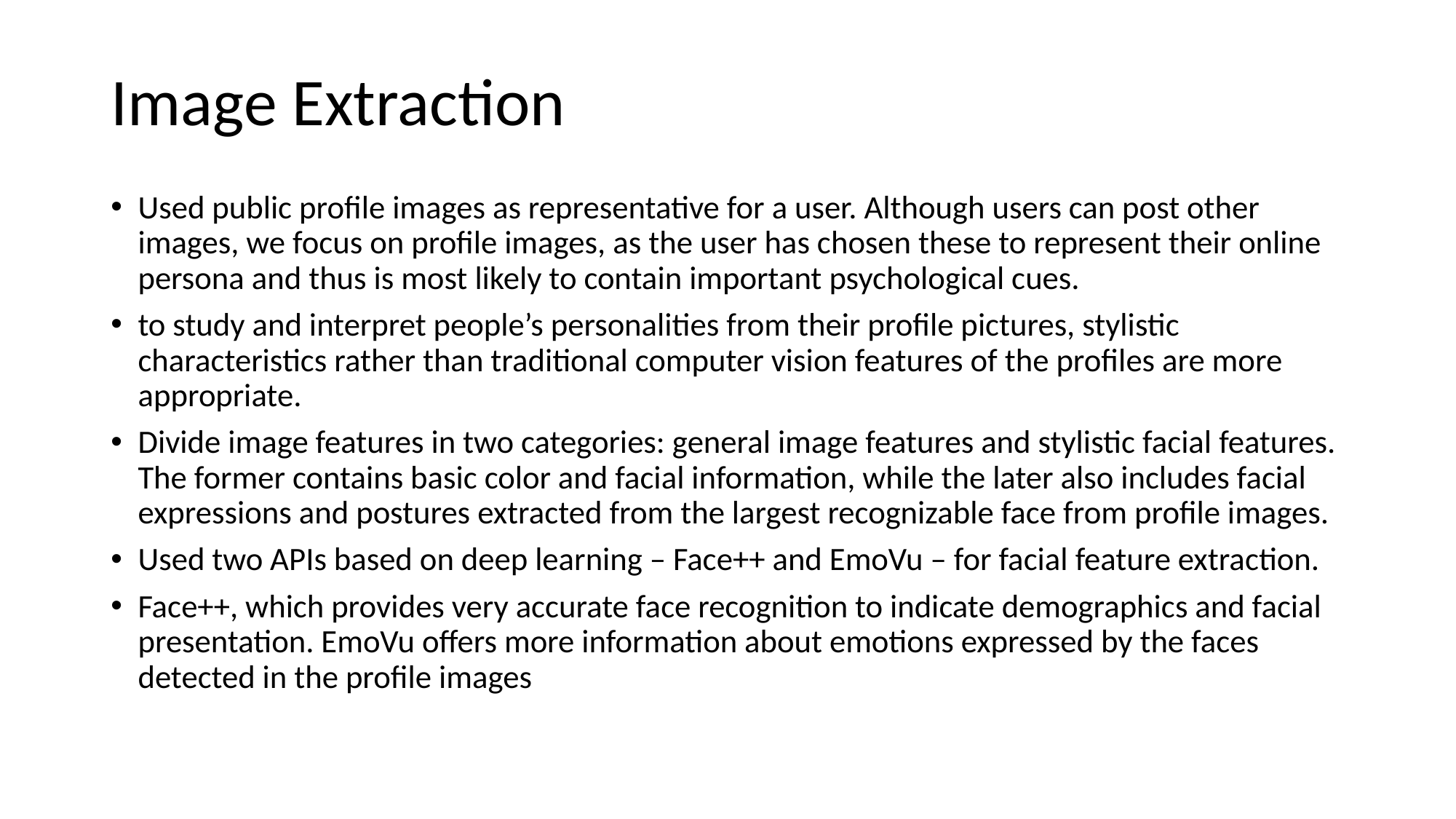

# Image Extraction
Used public profile images as representative for a user. Although users can post other images, we focus on profile images, as the user has chosen these to represent their online persona and thus is most likely to contain important psychological cues.
to study and interpret people’s personalities from their profile pictures, stylistic characteristics rather than traditional computer vision features of the profiles are more appropriate.
Divide image features in two categories: general image features and stylistic facial features. The former contains basic color and facial information, while the later also includes facial expressions and postures extracted from the largest recognizable face from profile images.
Used two APIs based on deep learning – Face++ and EmoVu – for facial feature extraction.
Face++, which provides very accurate face recognition to indicate demographics and facial presentation. EmoVu offers more information about emotions expressed by the faces detected in the profile images